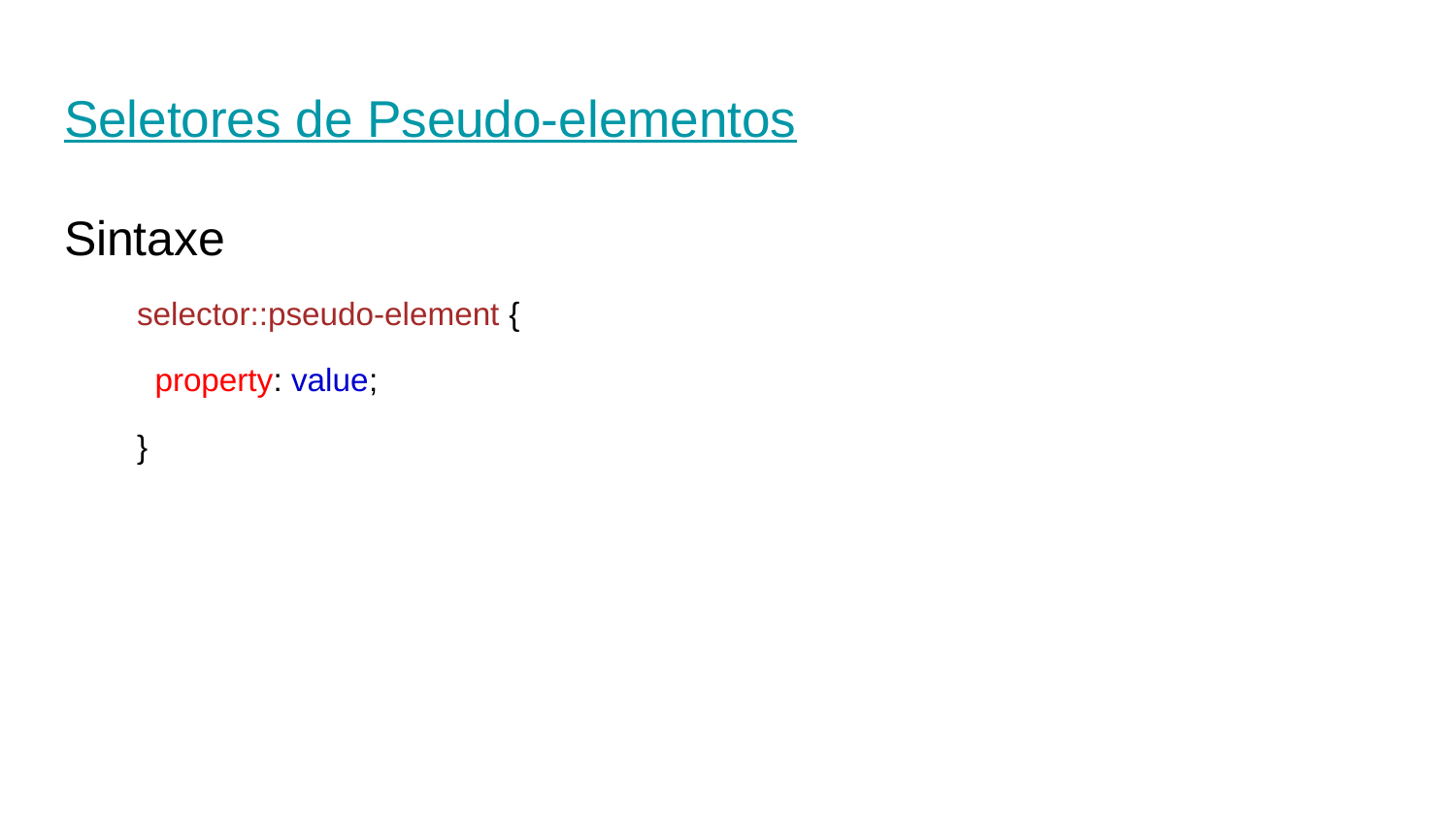

# Seletores de Pseudo-elementos
Sintaxe
selector::pseudo-element {
  property: value;
}